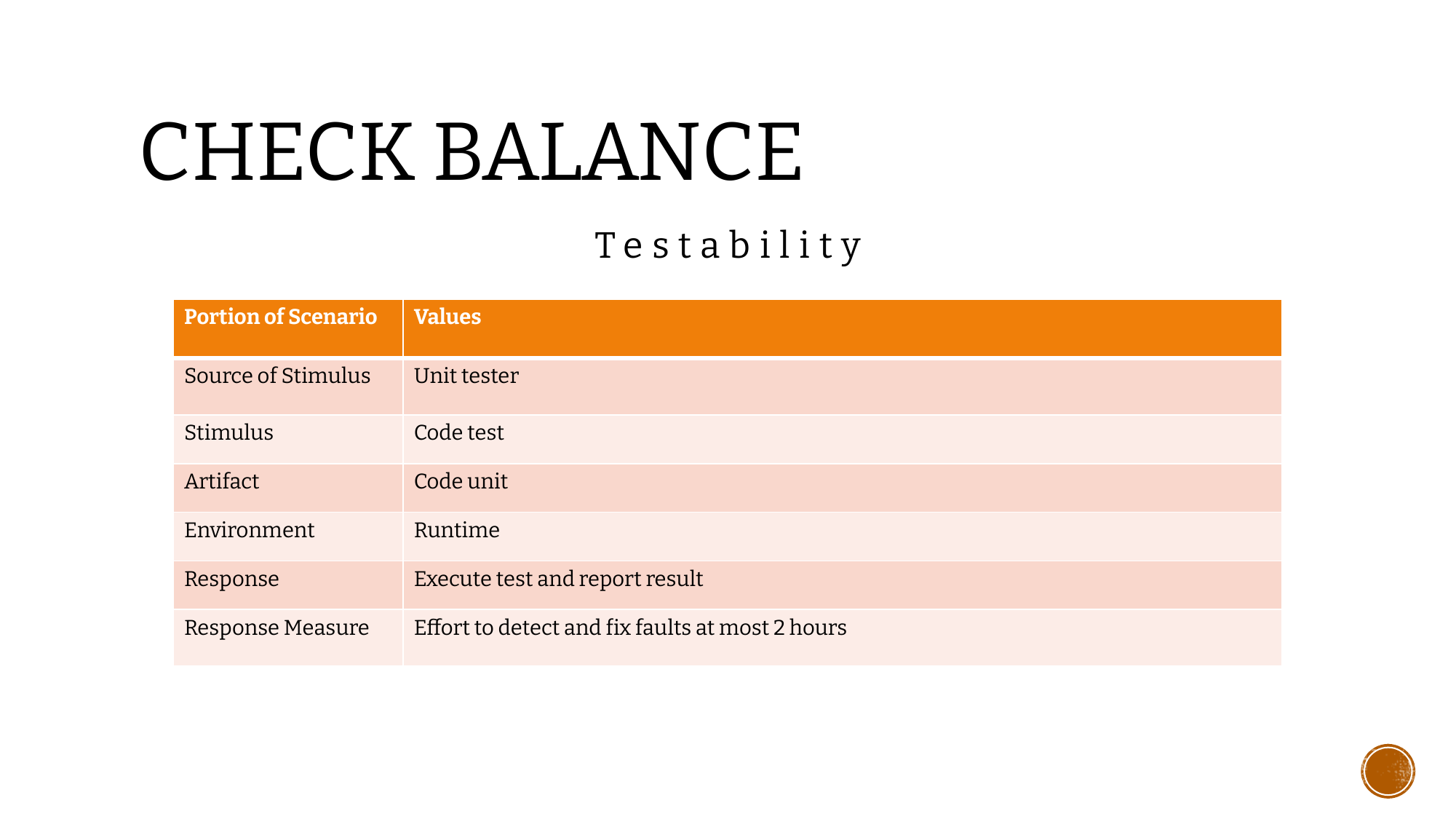

# Check Balance
Testability
| Portion of Scenario | Values |
| --- | --- |
| Source of Stimulus | Unit tester |
| Stimulus | Code test |
| Artifact | Code unit |
| Environment | Runtime |
| Response | Execute test and report result |
| Response Measure | Effort to detect and fix faults at most 2 hours |